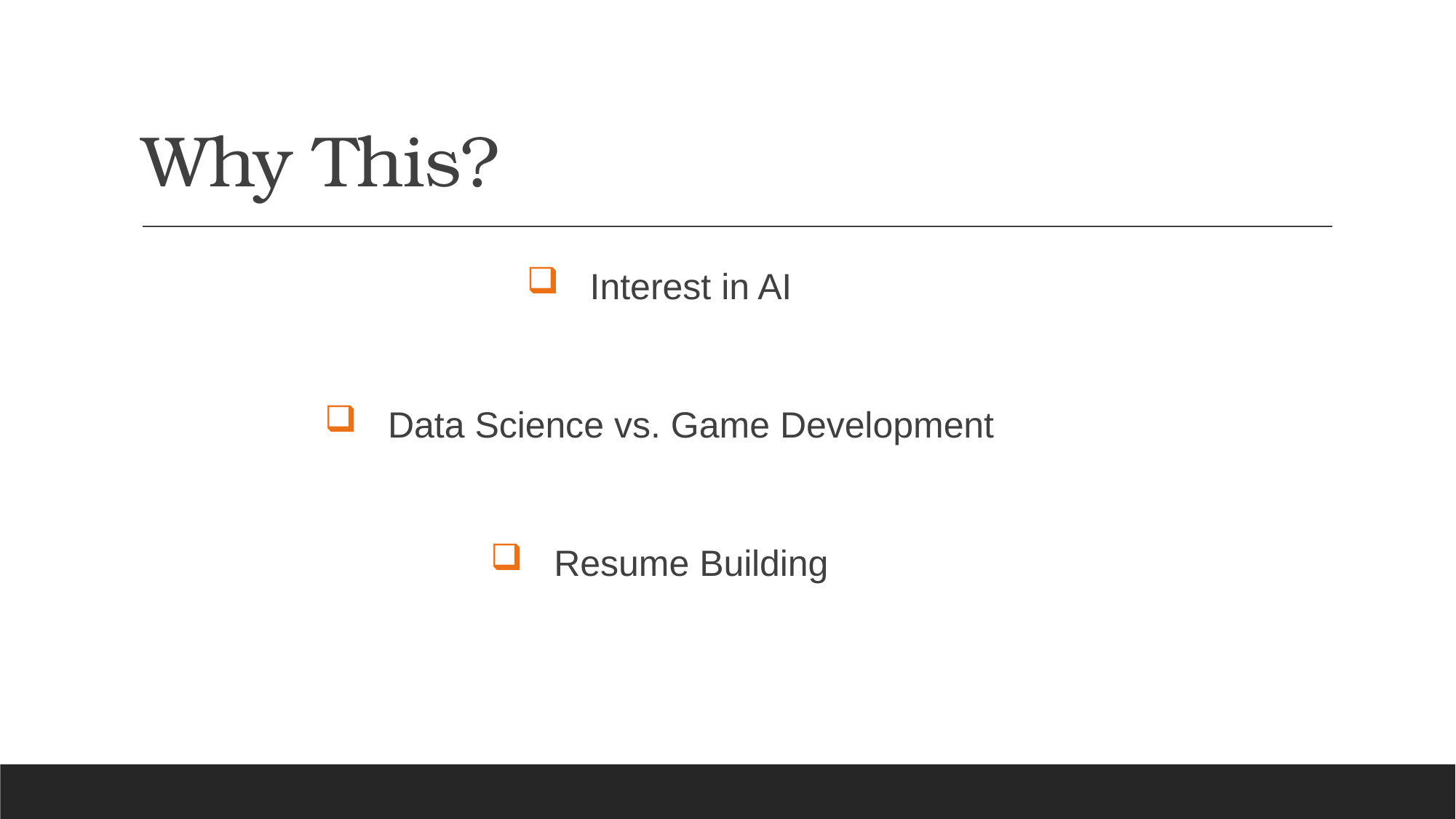

# Why This?
   Interest in AI

   Data Science vs. Game Development

   Resume Building